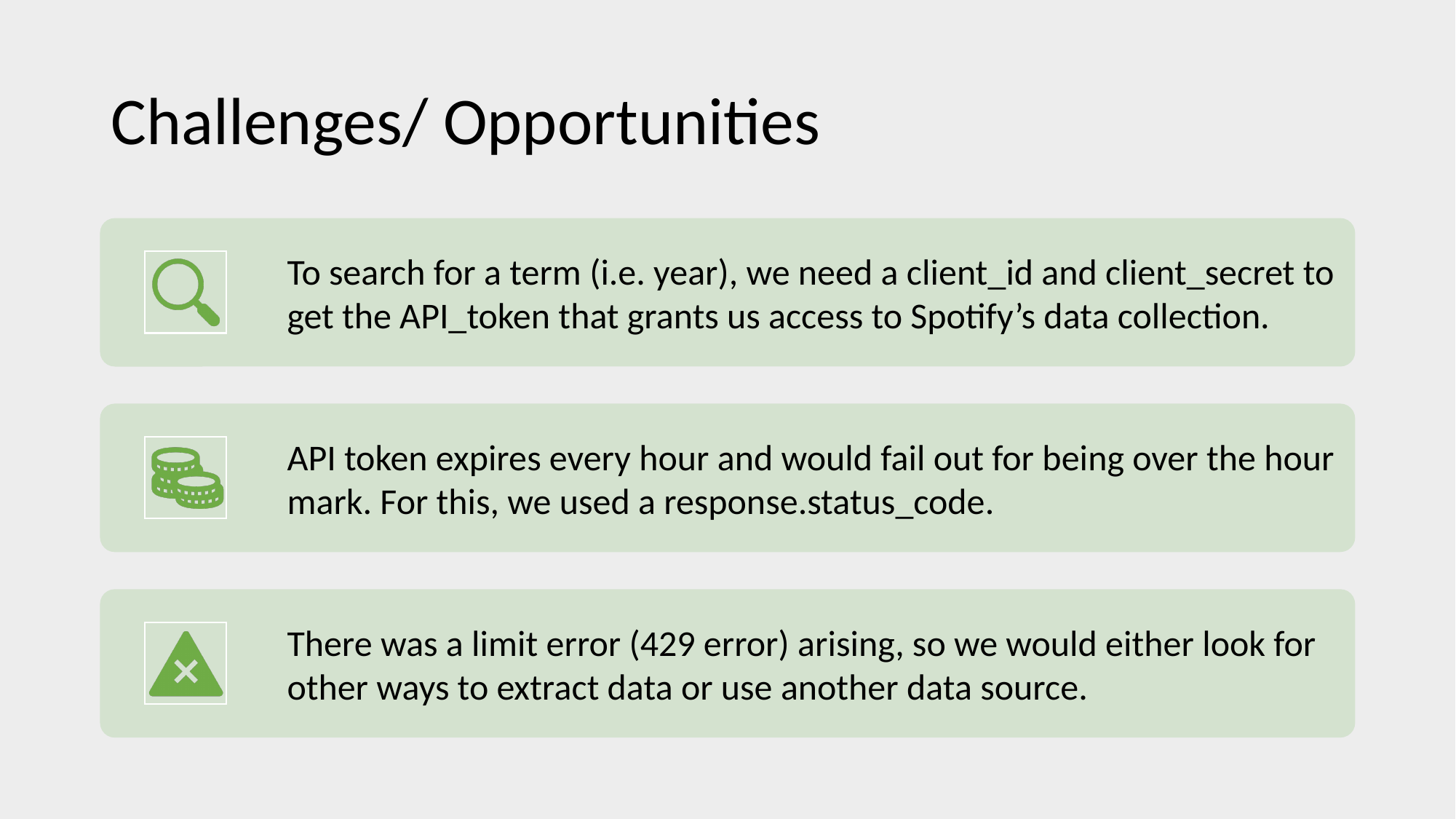

# Challenges/ Opportunities
To search for a term (i.e. year), we need a client_id and client_secret to get the API_token that grants us access to Spotify’s data collection.
API token expires every hour and would fail out for being over the hour mark. For this, we used a response.status_code.
There was a limit error (429 error) arising, so we would either look for other ways to extract data or use another data source.